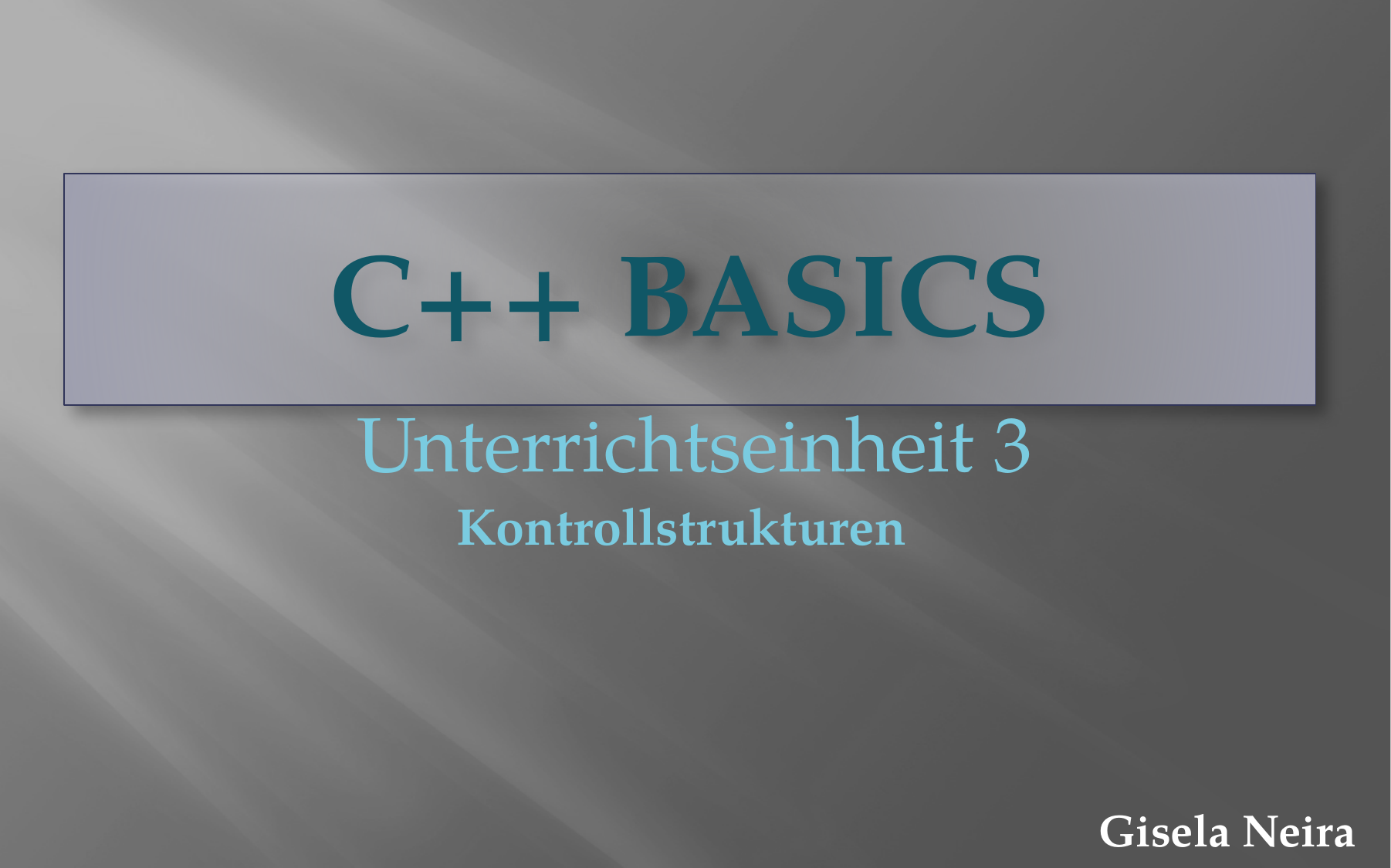

# C++ Basics
Unterrichtseinheit 3

Kontrollstrukturen

Gisela Neira